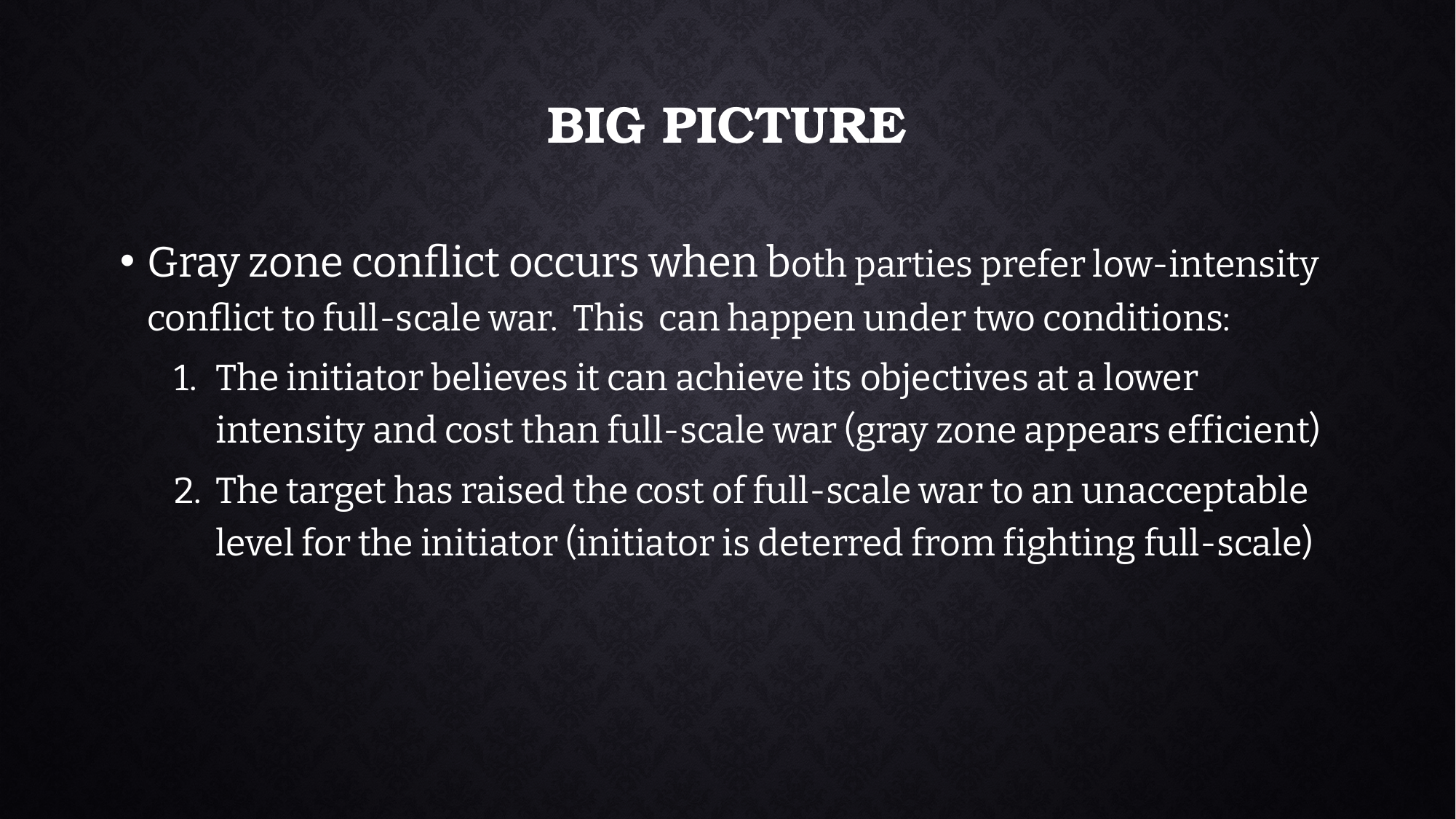

# Big Picture
Gray zone conflict occurs when both parties prefer low-intensity conflict to full-scale war.  This  can happen under two conditions:
The initiator believes it can achieve its objectives at a lower intensity and cost than full-scale war (gray zone appears efficient)
The target has raised the cost of full-scale war to an unacceptable level for the initiator (initiator is deterred from fighting full-scale)